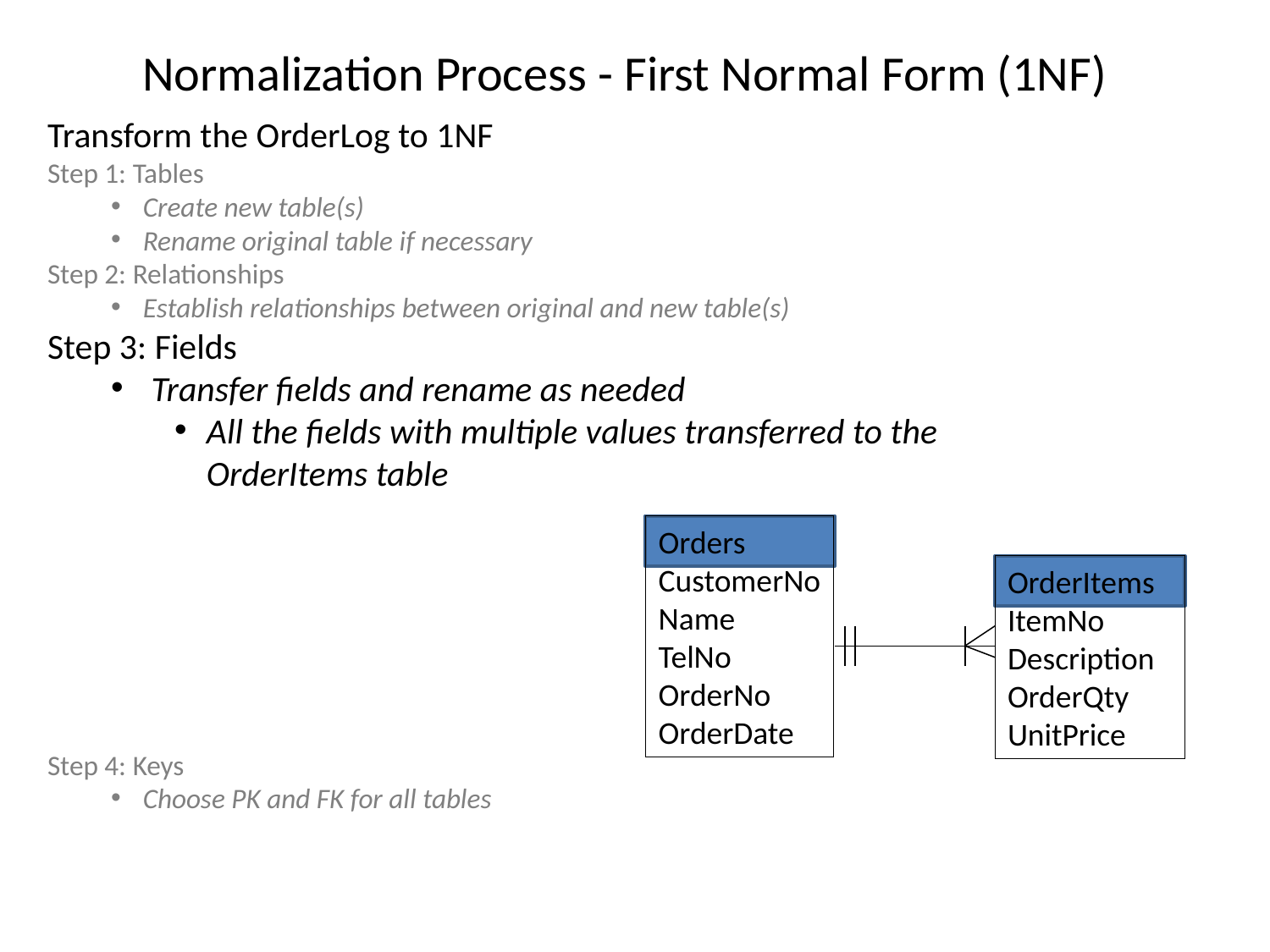

# Normalization Process - First Normal Form (1NF)
Transform the OrderLog to 1NF
Step 1: Tables
Create new table(s)
Rename original table if necessary
Step 2: Relationships
Establish relationships between original and new table(s)
Step 3: Fields
 Transfer fields and rename as needed
All the fields with multiple values transferred to the OrderItems table

Step 4: Keys
Choose PK and FK for all tables

Orders
CustomerNo
Name
TelNo
OrderNo
OrderDate

OrderItems
ItemNo
Description
OrderQty
UnitPrice